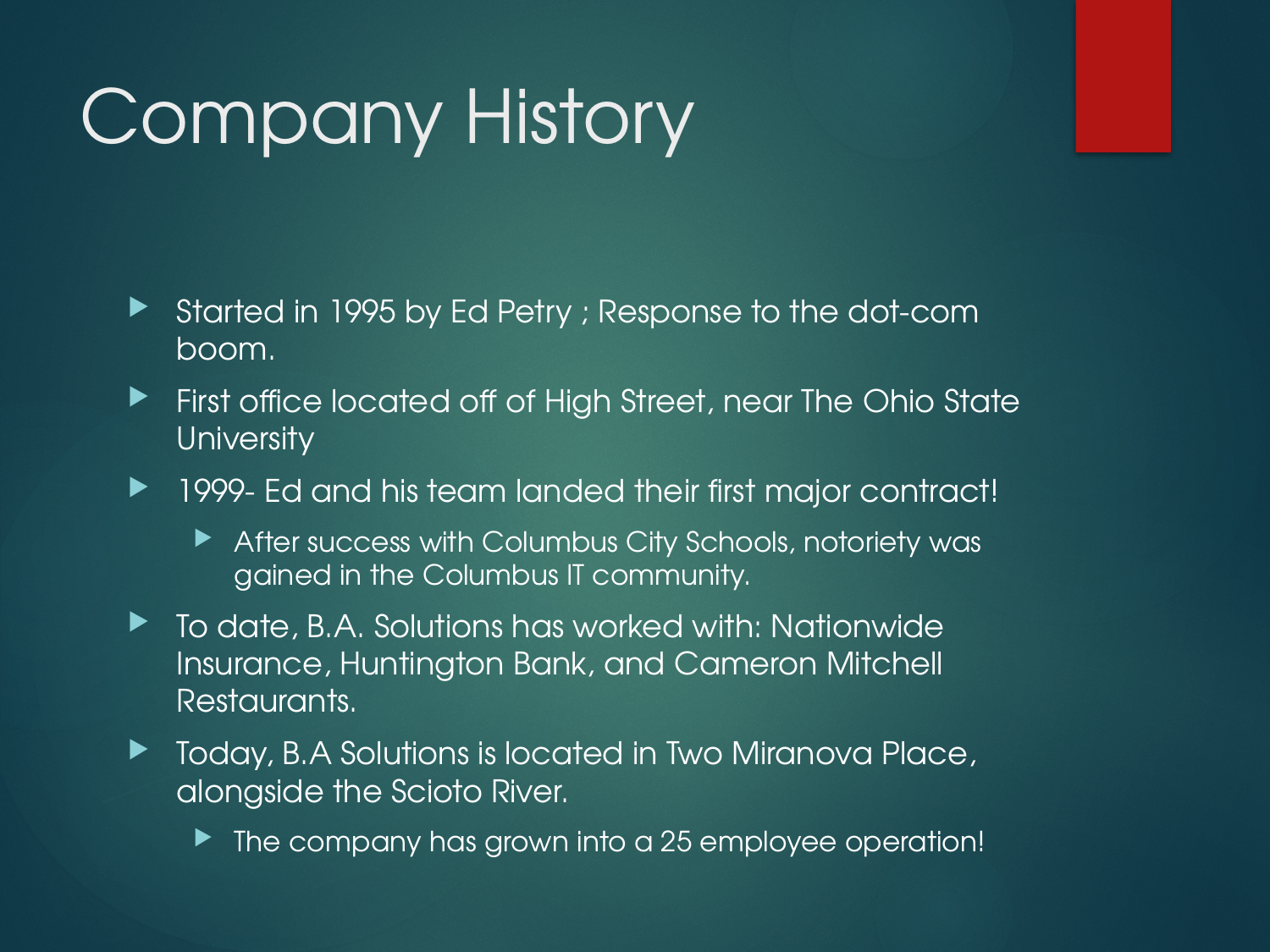

# Company History
Started in 1995 by Ed Petry ; Response to the dot-com boom.
First office located off of High Street, near The Ohio State University
1999- Ed and his team landed their first major contract!
After success with Columbus City Schools, notoriety was gained in the Columbus IT community.
To date, B.A. Solutions has worked with: Nationwide Insurance, Huntington Bank, and Cameron Mitchell Restaurants.
Today, B.A Solutions is located in Two Miranova Place, alongside the Scioto River.
The company has grown into a 25 employee operation!